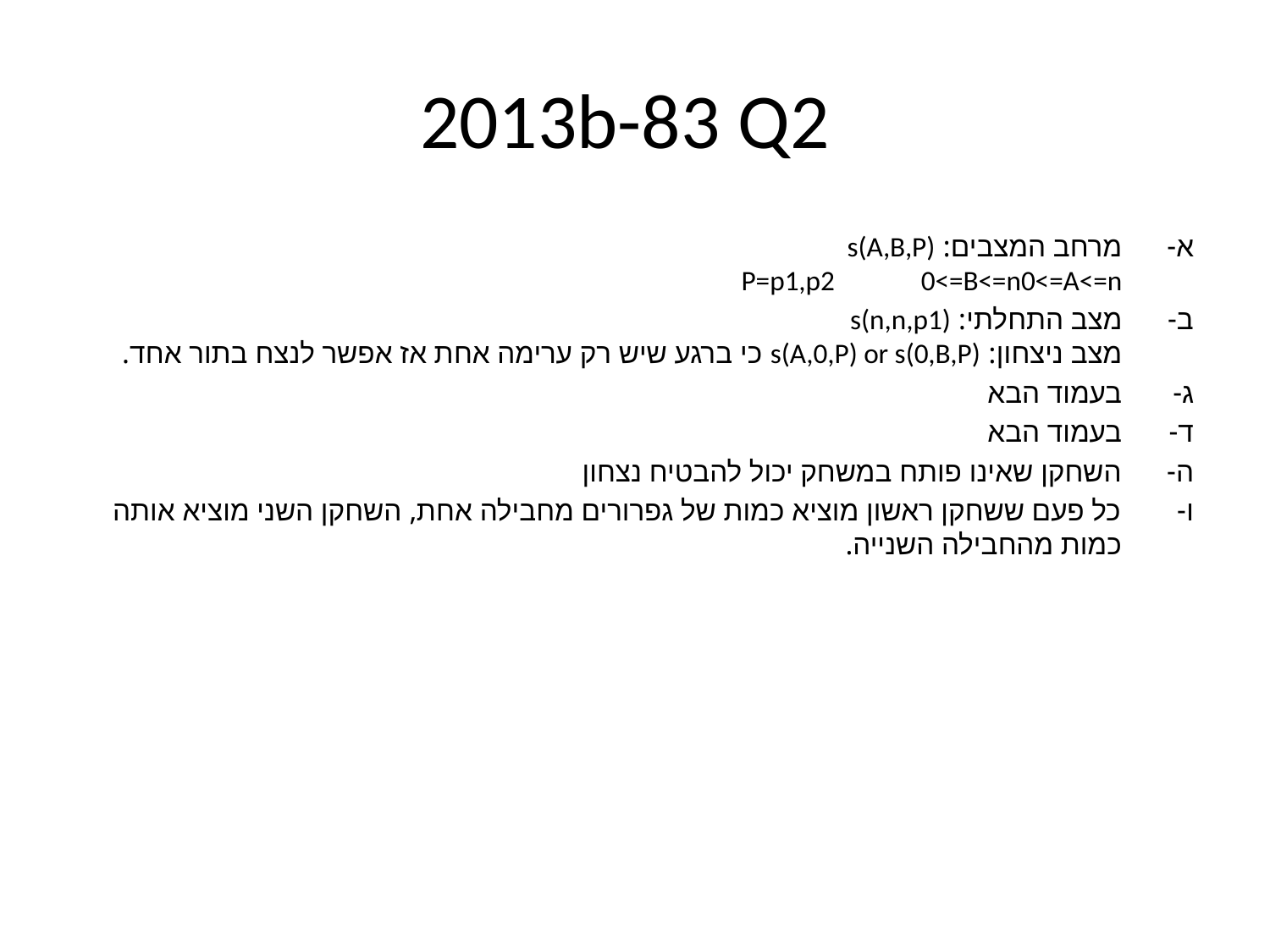

# 2013b-83 Q2
מרחב המצבים: s(A,B,P)
0<=A<=n	0<=B<=n		P=p1,p2
מצב התחלתי: s(n,n,p1)
מצב ניצחון: s(A,0,P) or s(0,B,P) כי ברגע שיש רק ערימה אחת אז אפשר לנצח בתור אחד.
בעמוד הבא
בעמוד הבא
השחקן שאינו פותח במשחק יכול להבטיח נצחון
כל פעם ששחקן ראשון מוציא כמות של גפרורים מחבילה אחת, השחקן השני מוציא אותה כמות מהחבילה השנייה.